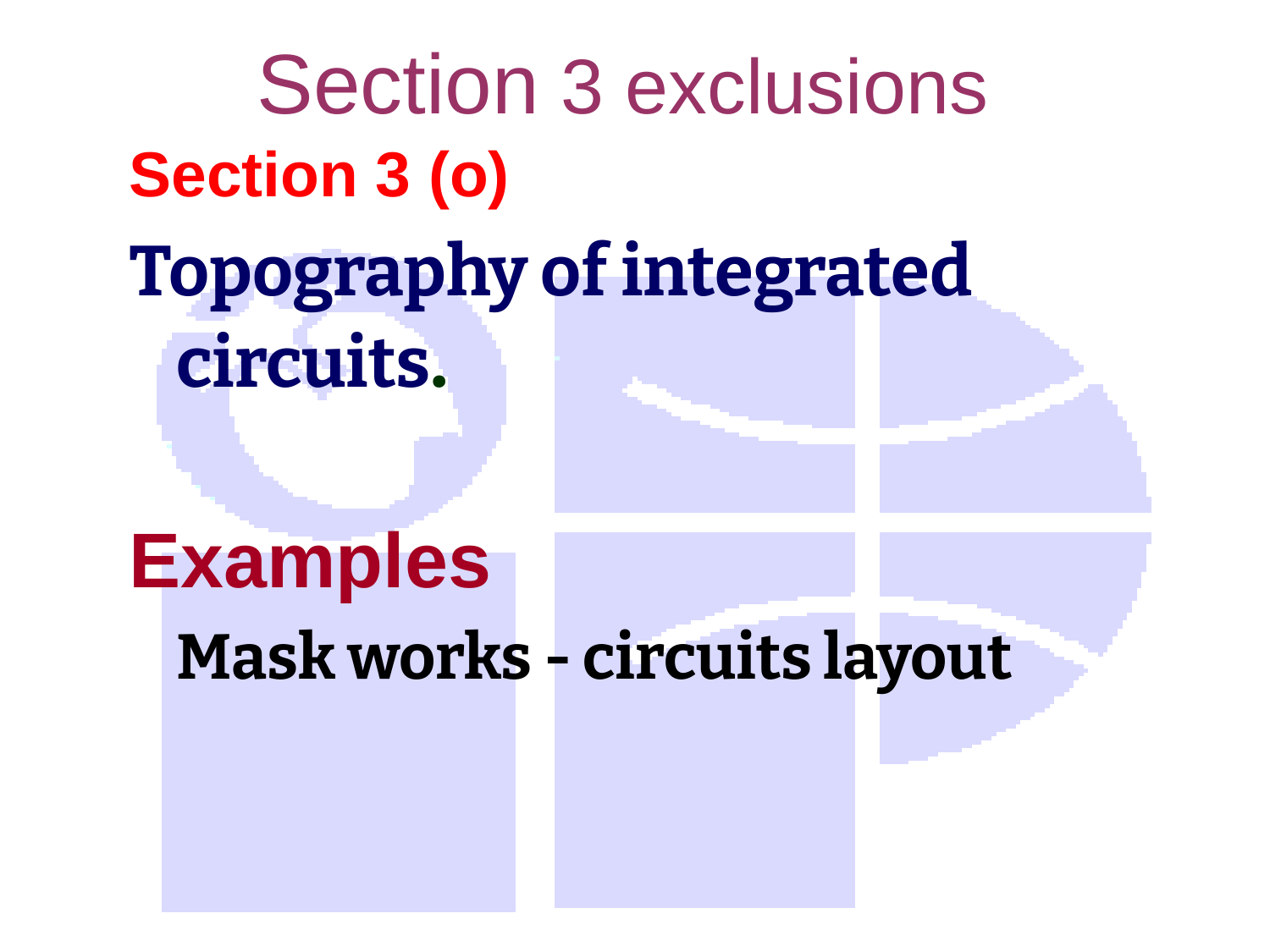

Section 3 exclusions
Section 3 (o)
Topography of integrated circuits.

Examples
	Mask works - circuits layout